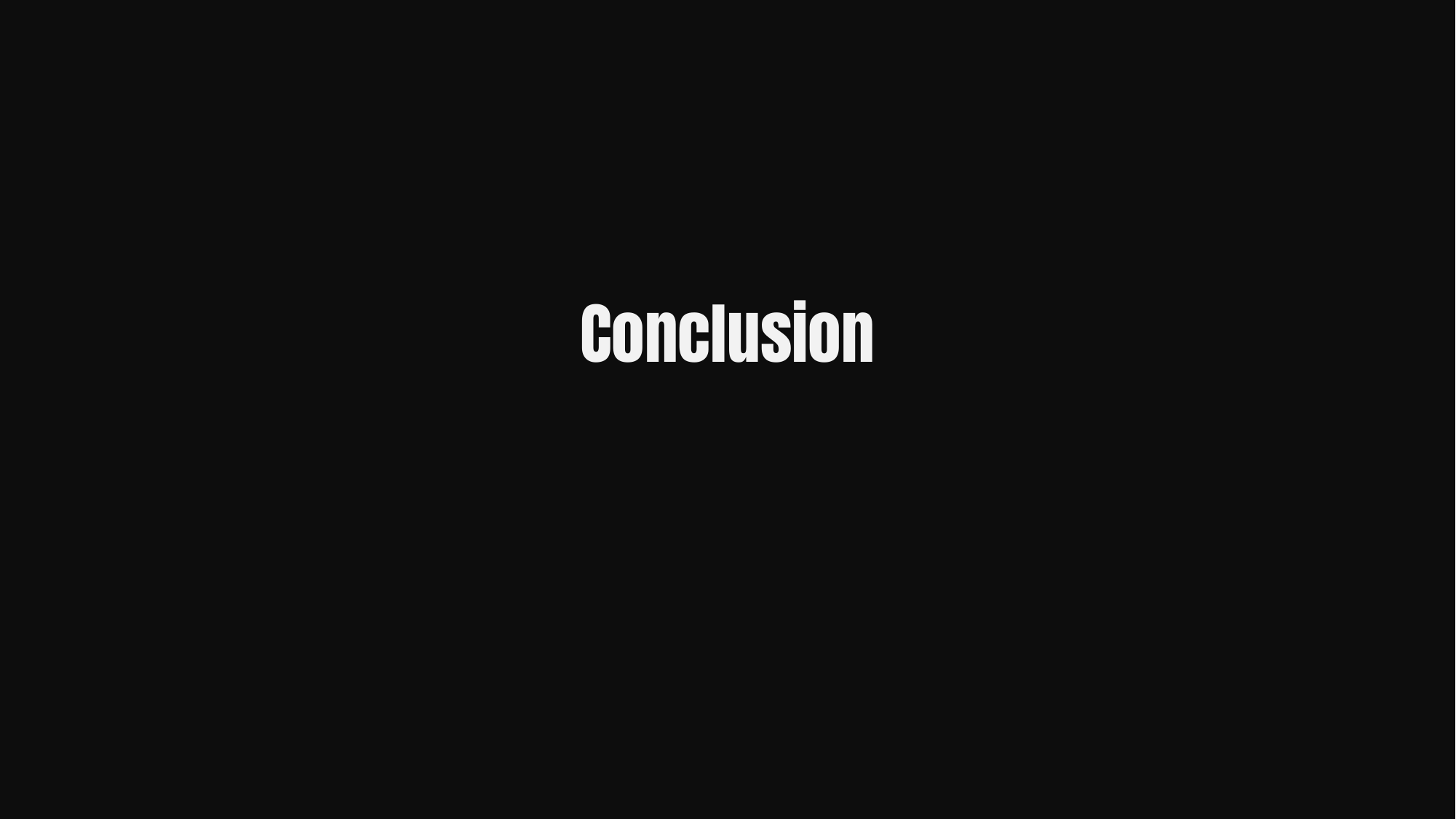

Conclusion
The implementation of AI agent system in game development brings significance benefits to both game developers and players across the globe. This comprehensive system streamlines various aspects of AI agent system using crewai like rapid ideations, debugging and code generation. Thus by developing this AI system we have learned various aspects of the crewai framework.